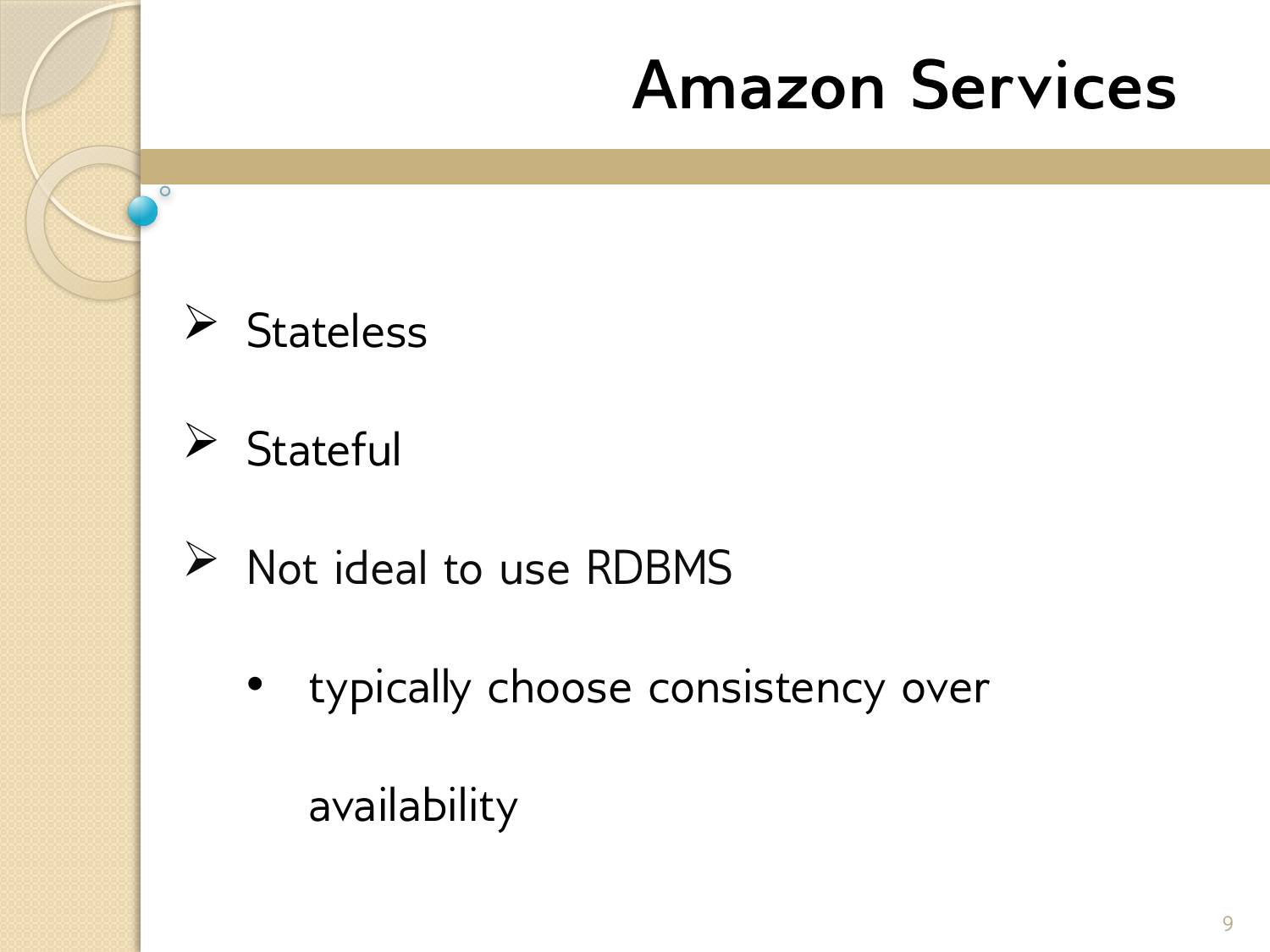

Amazon Services

Stateless
Stateful
Not ideal to use RDBMS
typically choose consistency over availability
9